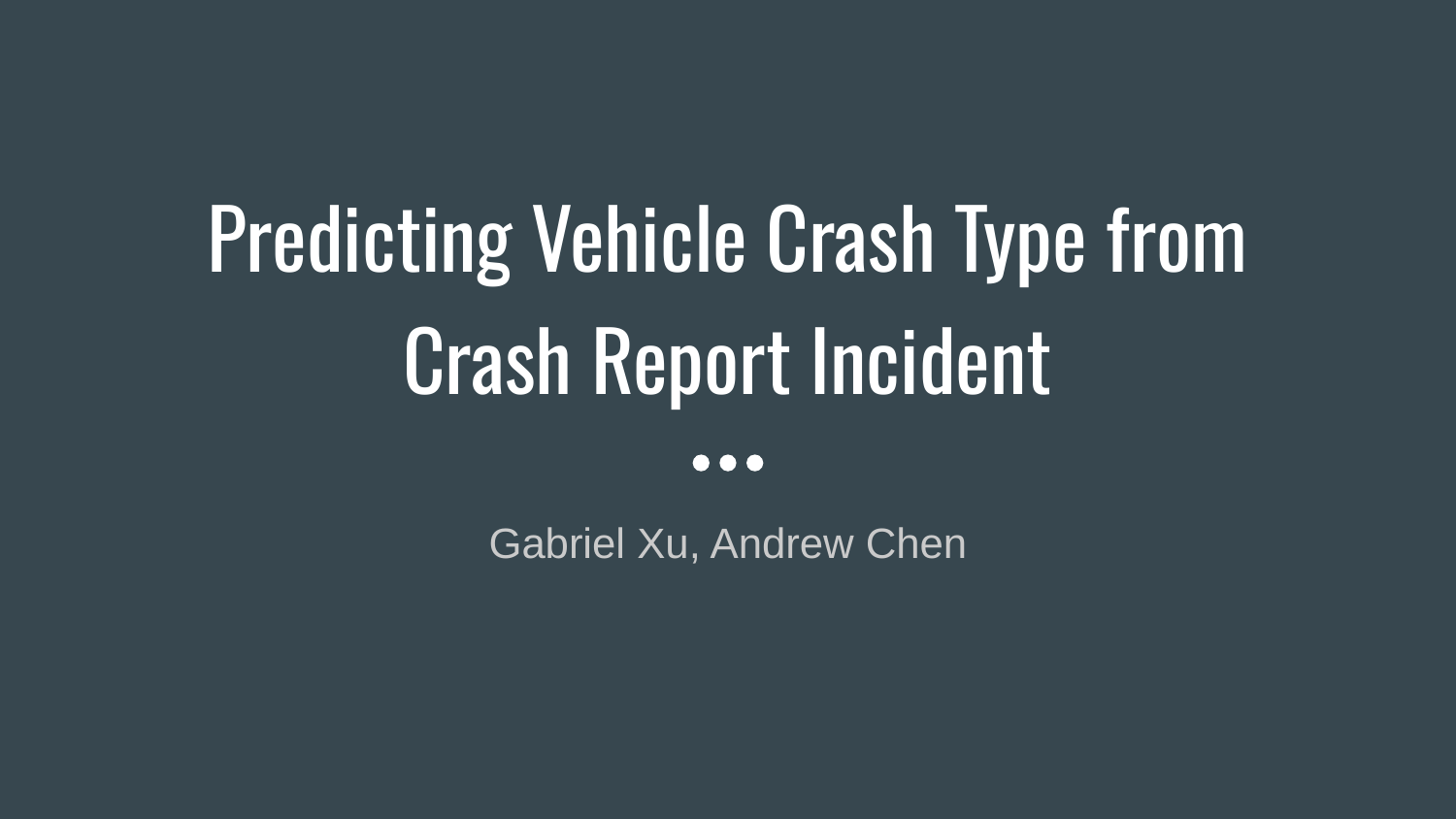

# Predicting Vehicle Crash Type from Crash Report Incident
Gabriel Xu, Andrew Chen